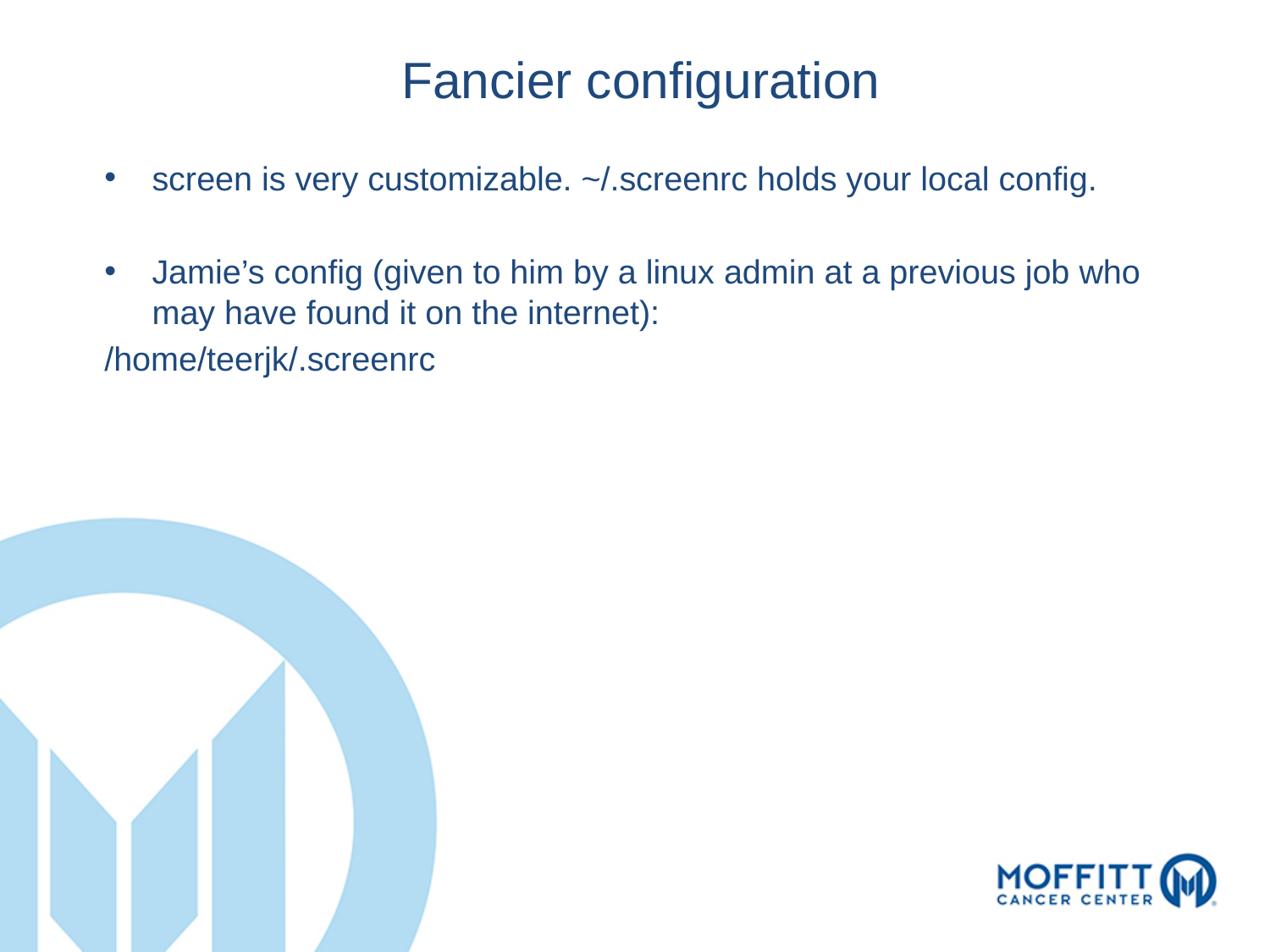

Fancier configuration
screen is very customizable. ~/.screenrc holds your local config.

Jamie’s config (given to him by a linux admin at a previous job who may have found it on the internet):
/home/teerjk/.screenrc